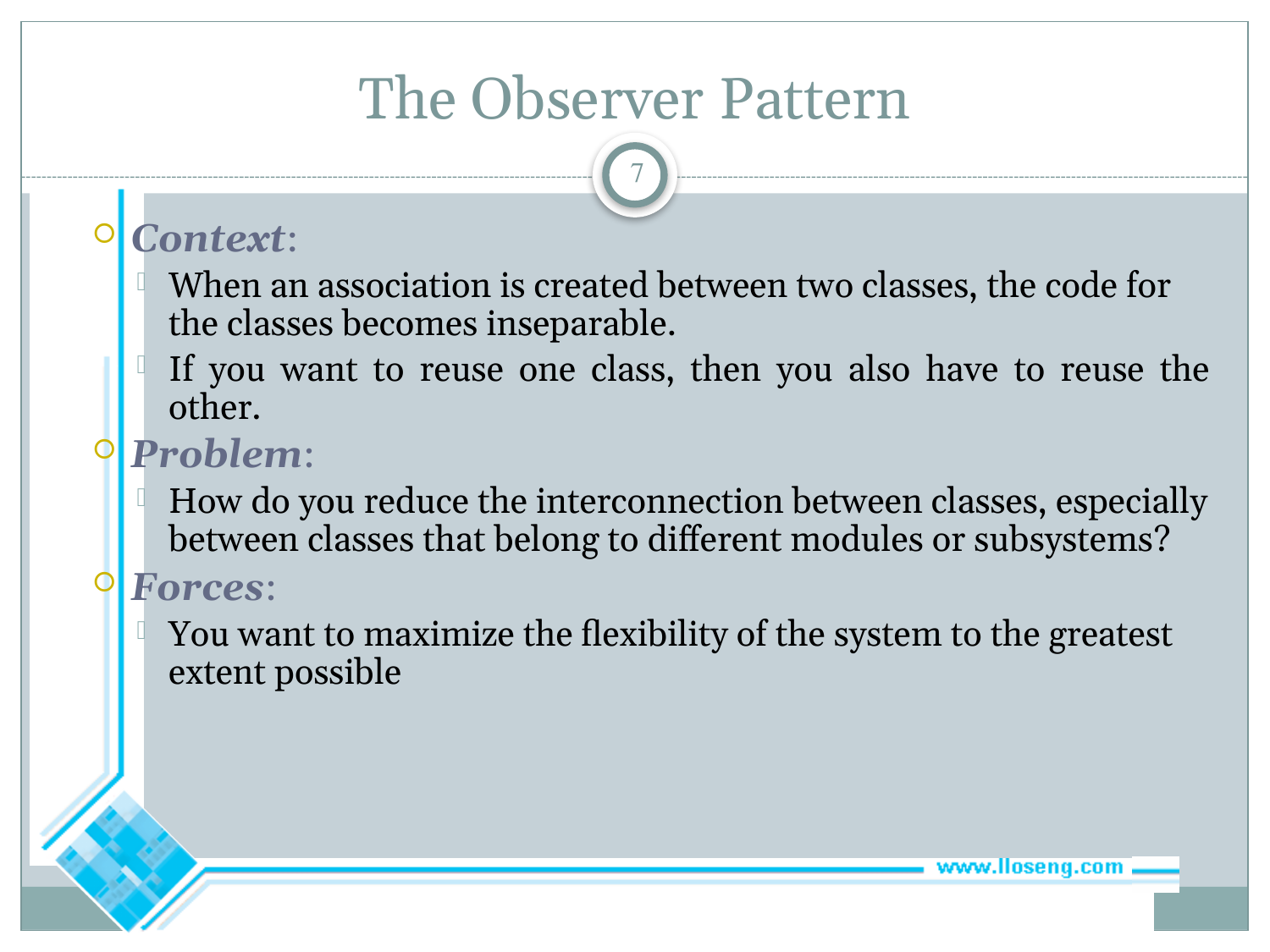

# The Observer Pattern
7
Context:
When an association is created between two classes, the code for the classes becomes inseparable.
If you want to reuse one class, then you also have to reuse the other.
Problem:
How do you reduce the interconnection between classes, especially between classes that belong to different modules or subsystems?
Forces:
You want to maximize the flexibility of the system to the greatest extent possible